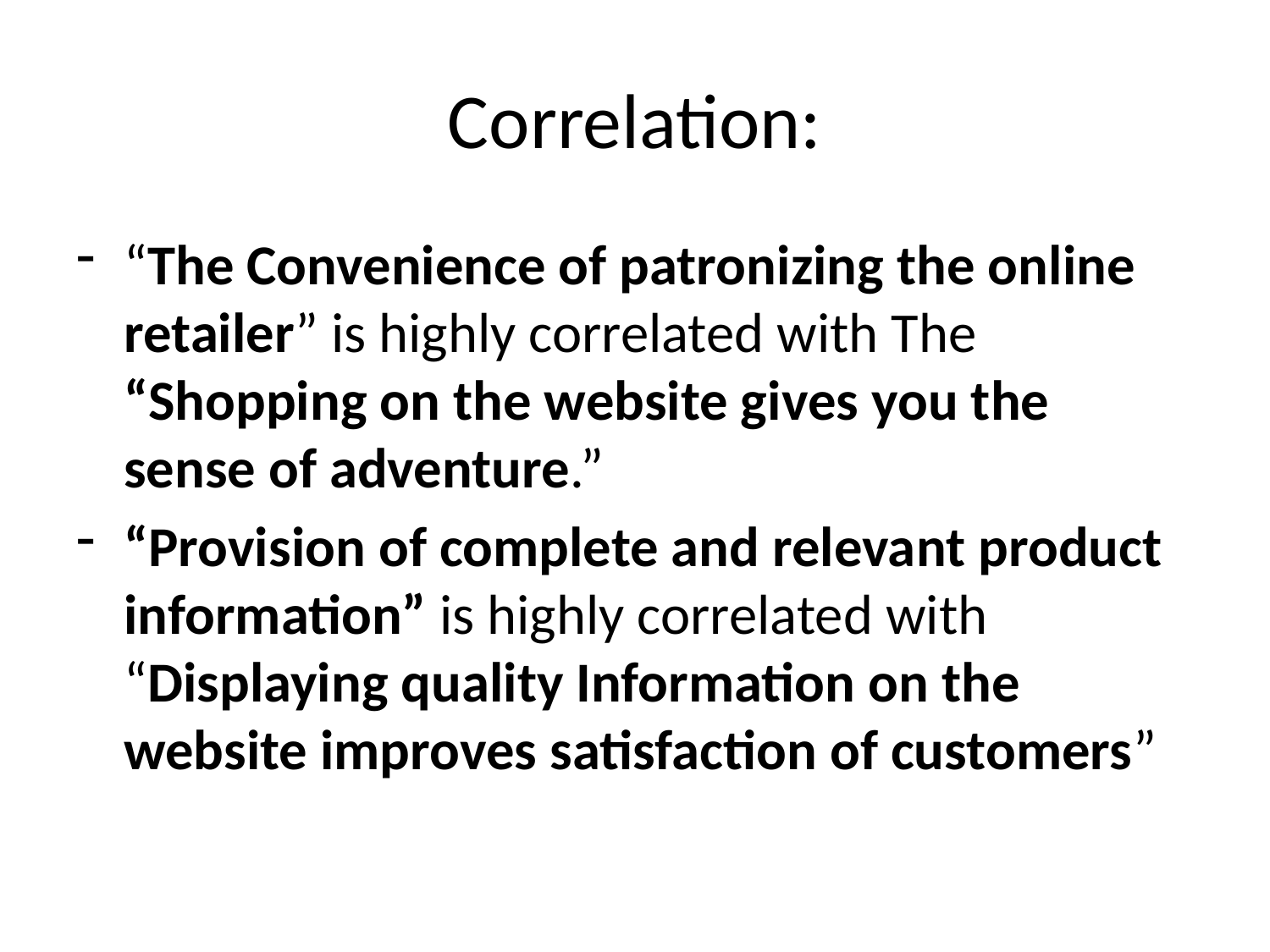

# Correlation:
“The Convenience of patronizing the online retailer” is highly correlated with The  “Shopping on the website gives you the sense of adventure.”
“Provision of complete and relevant product information” is highly correlated with “Displaying quality Information on the website improves satisfaction of customers”